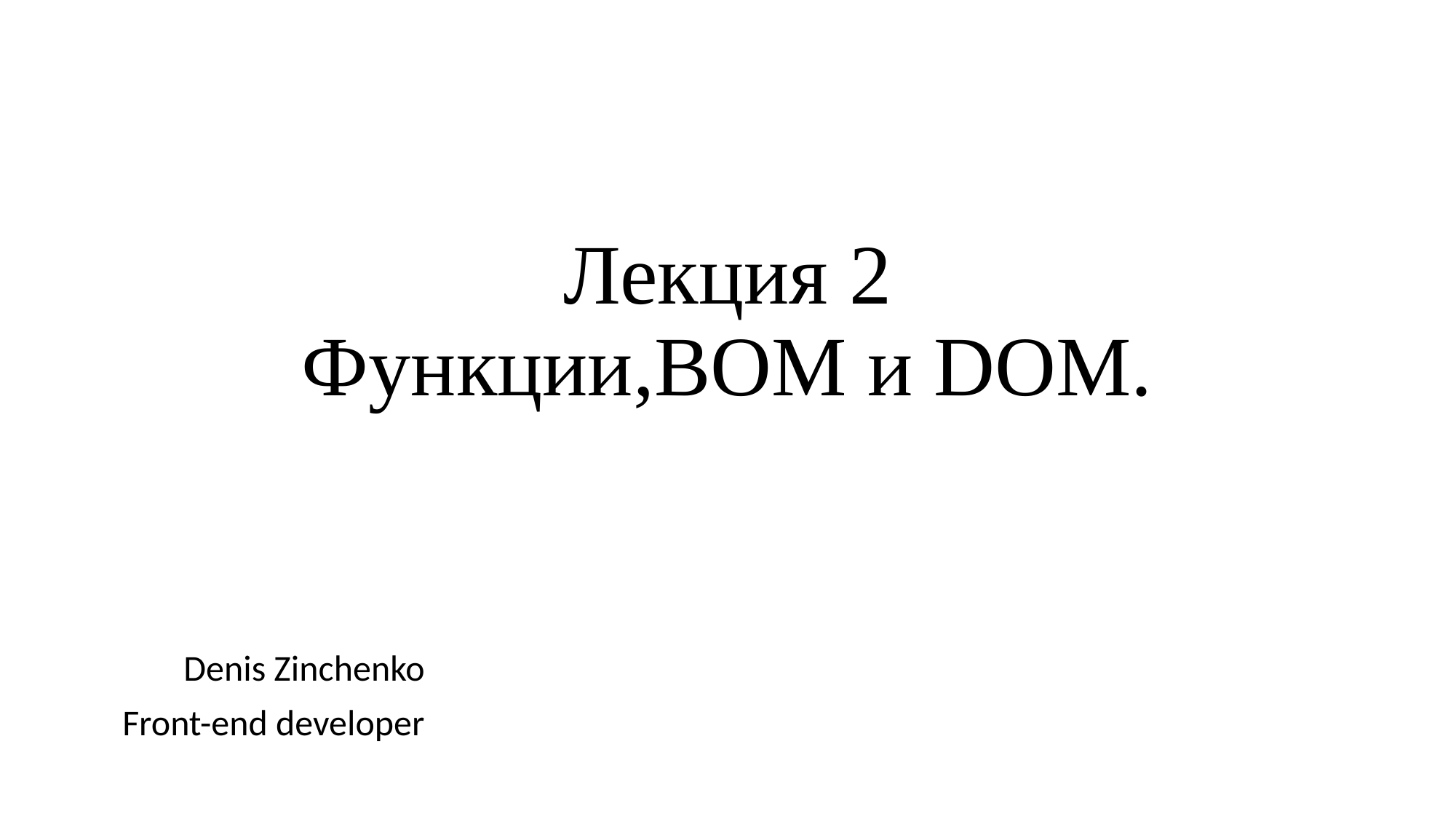

# Лекция 2 Функции,BOM и DOM.
Denis Zinchenko
Front-end developer